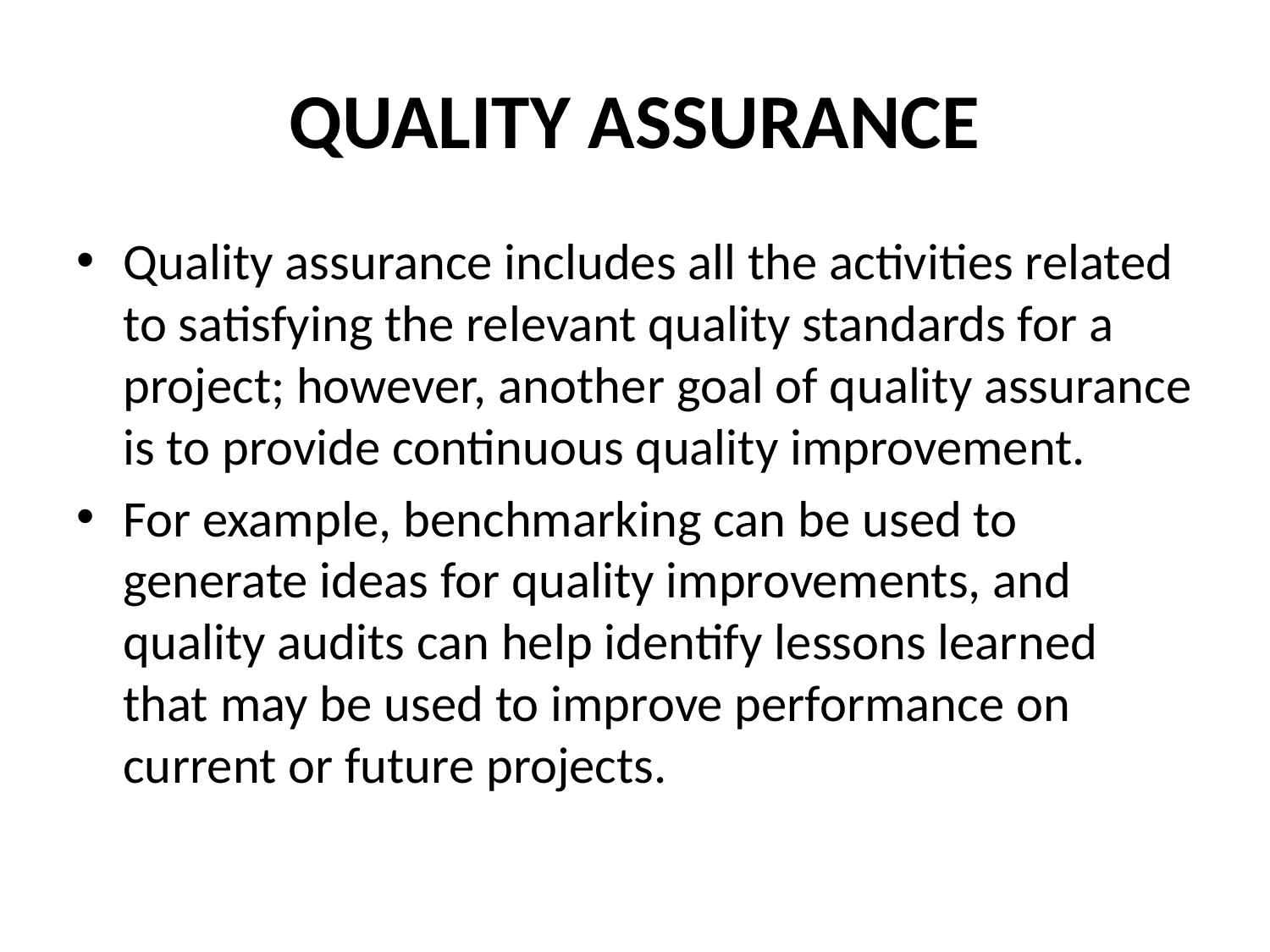

# QUALITY ASSURANCE
Quality assurance includes all the activities related to satisfying the relevant quality standards for a project; however, another goal of quality assurance is to provide continuous quality improvement.
For example, benchmarking can be used to generate ideas for quality improvements, and quality audits can help identify lessons learned that may be used to improve performance on current or future projects.